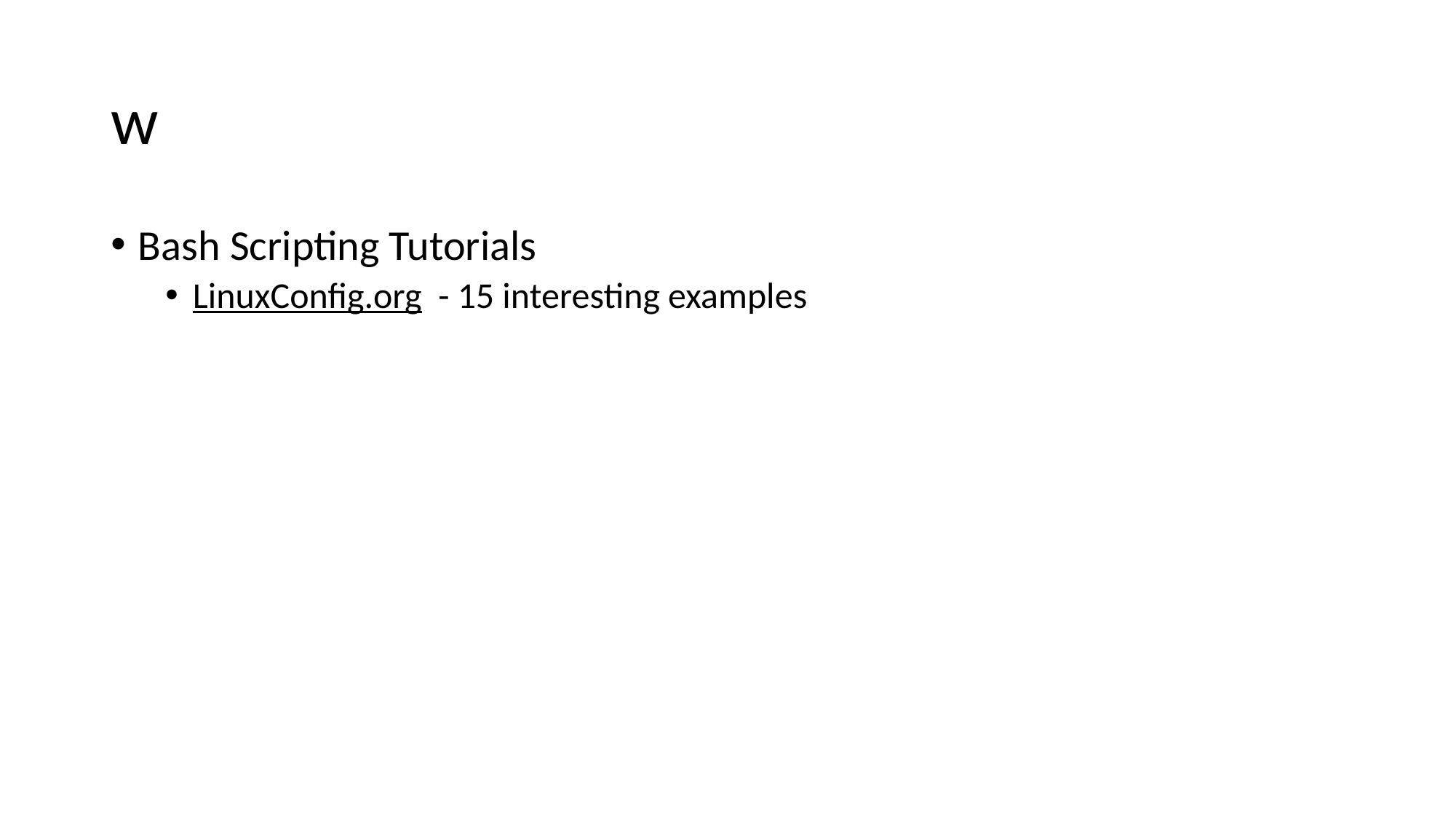

# w
Bash Scripting Tutorials
LinuxConfig.org  - 15 interesting examples